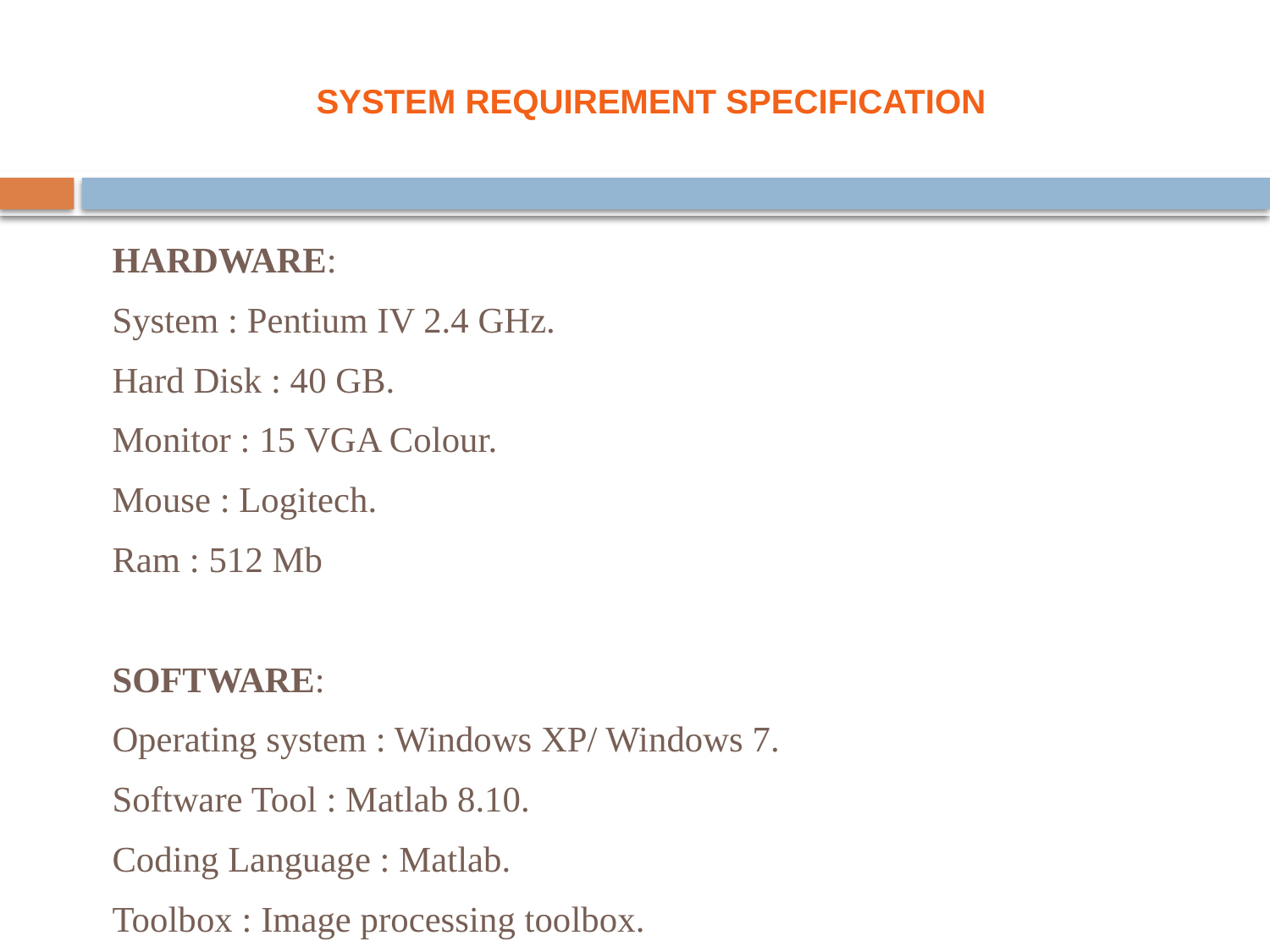

# SYSTEM REQUIREMENT SPECIFICATION
HARDWARE:
System : Pentium IV 2.4 GHz.
Hard Disk : 40 GB.
Monitor : 15 VGA Colour.
Mouse : Logitech.
Ram : 512 Mb

SOFTWARE:
Operating system : Windows XP/ Windows 7.
Software Tool : Matlab 8.10.
Coding Language : Matlab.
Toolbox : Image processing toolbox.